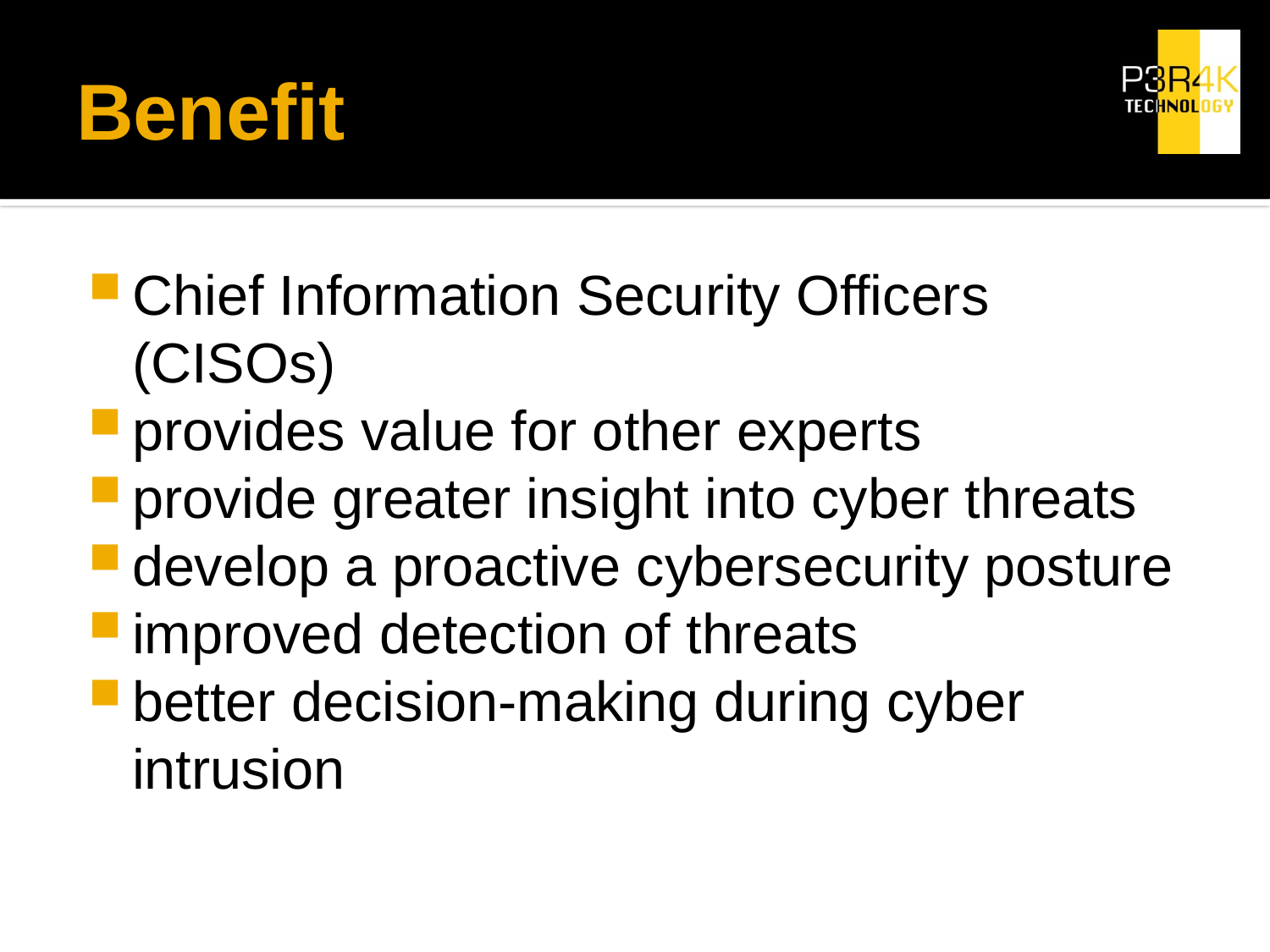

# Benefit
Chief Information Security Officers (CISOs)
provides value for other experts
provide greater insight into cyber threats
develop a proactive cybersecurity posture
improved detection of threats
better decision-making during cyber intrusion